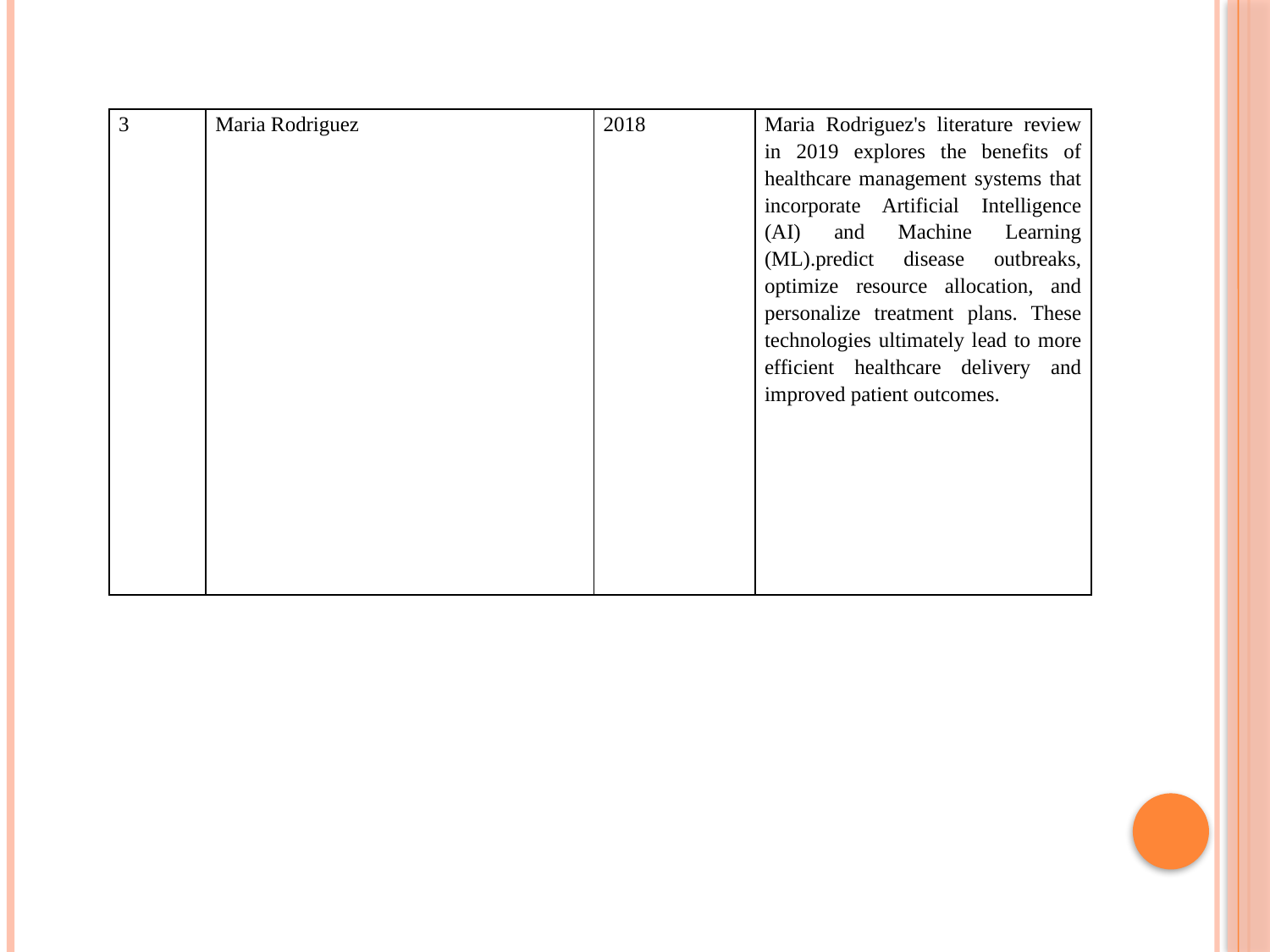

| 3 | Maria Rodriguez | 2018 | Maria Rodriguez's literature review in 2019 explores the benefits of healthcare management systems that incorporate Artificial Intelligence (AI) and Machine Learning (ML).predict disease outbreaks, optimize resource allocation, and personalize treatment plans. These technologies ultimately lead to more efficient healthcare delivery and improved patient outcomes. |
| --- | --- | --- | --- |